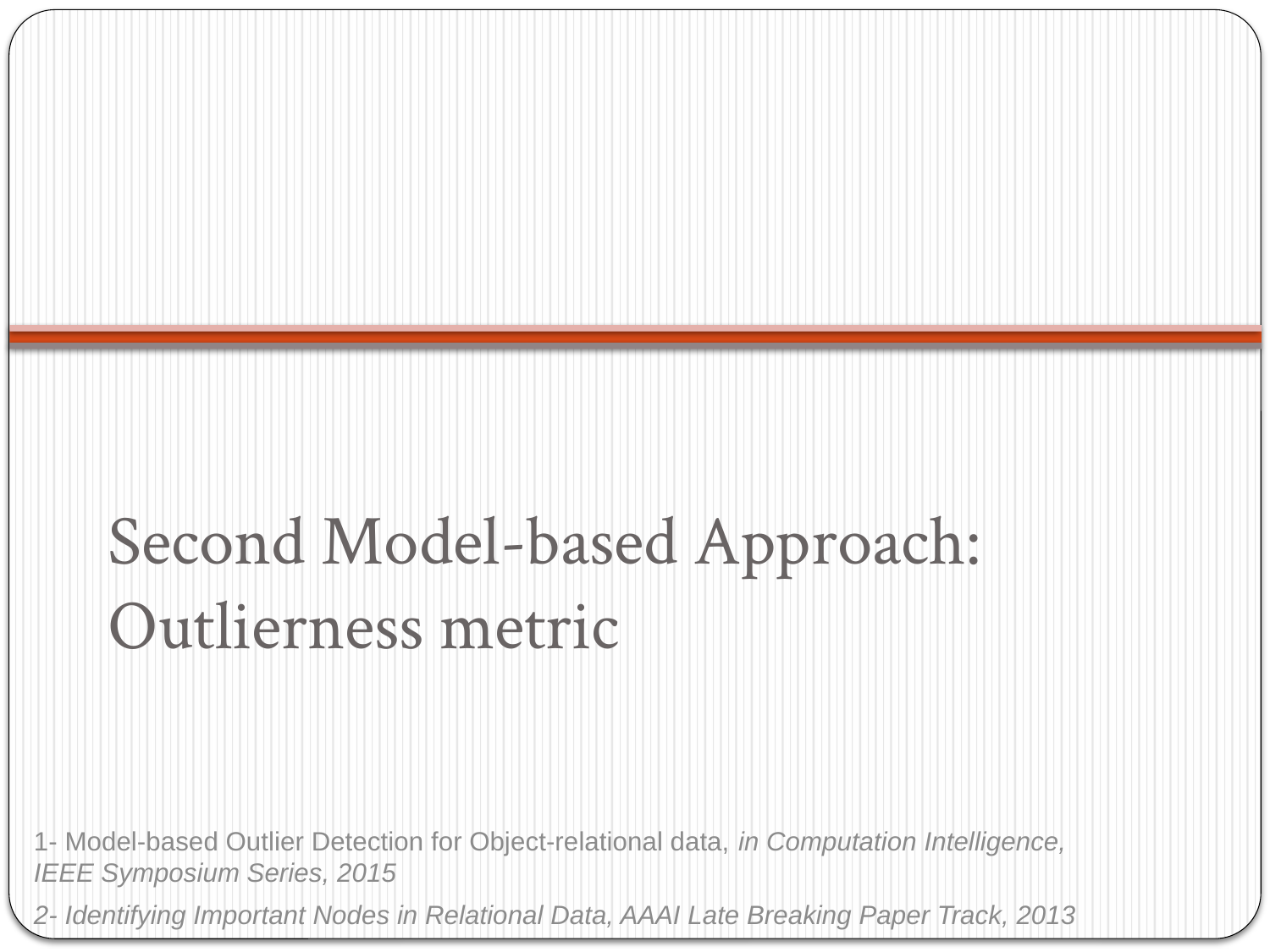

# Second Model-based Approach: Outlierness metric
1- Model-based Outlier Detection for Object-relational data, in Computation Intelligence, IEEE Symposium Series, 2015
2- Identifying Important Nodes in Relational Data, AAAI Late Breaking Paper Track, 2013